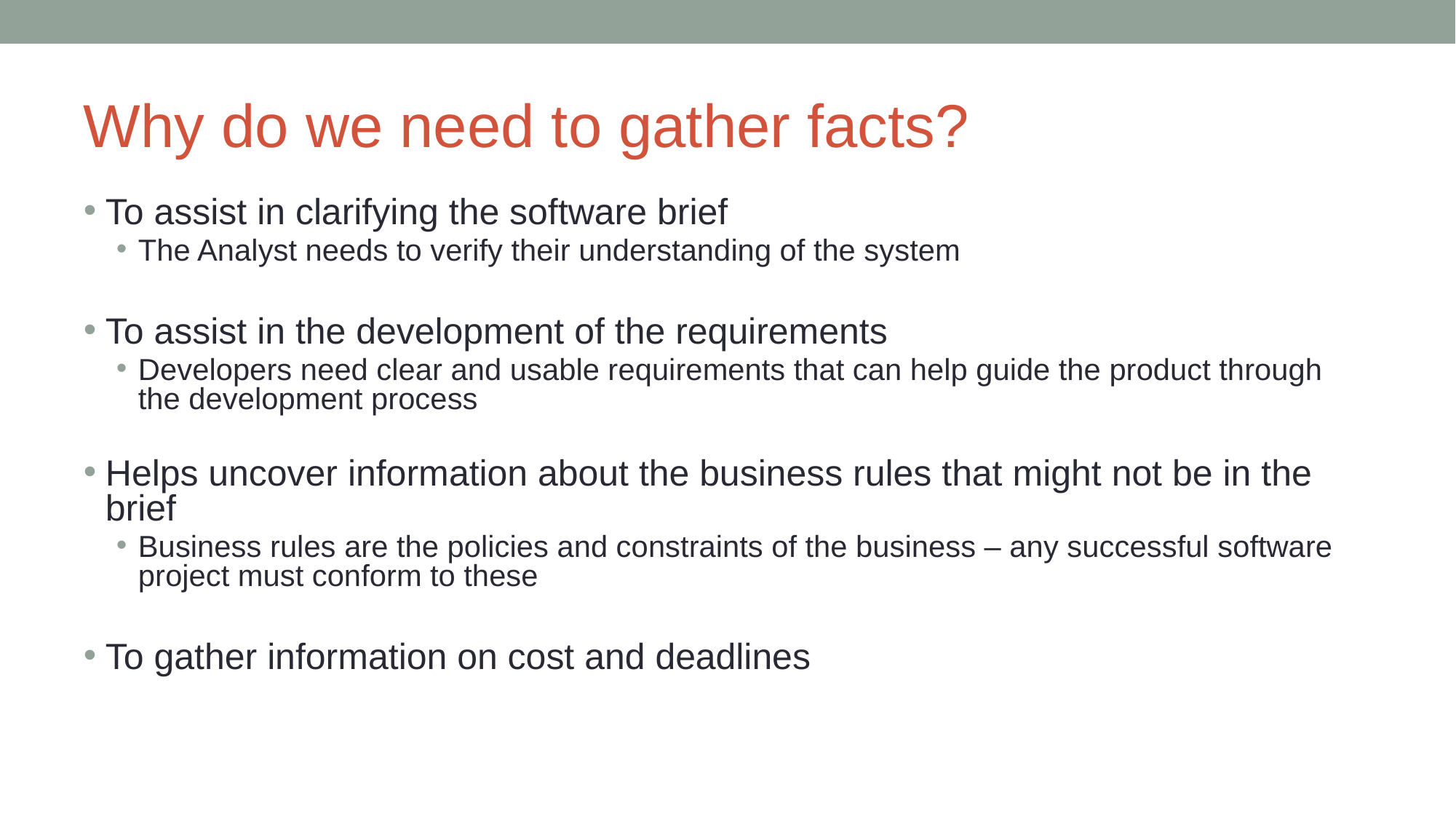

# Why do we need to gather facts?
To assist in clarifying the software brief
The Analyst needs to verify their understanding of the system

To assist in the development of the requirements
Developers need clear and usable requirements that can help guide the product through the development process

Helps uncover information about the business rules that might not be in the brief
Business rules are the policies and constraints of the business – any successful software project must conform to these

To gather information on cost and deadlines